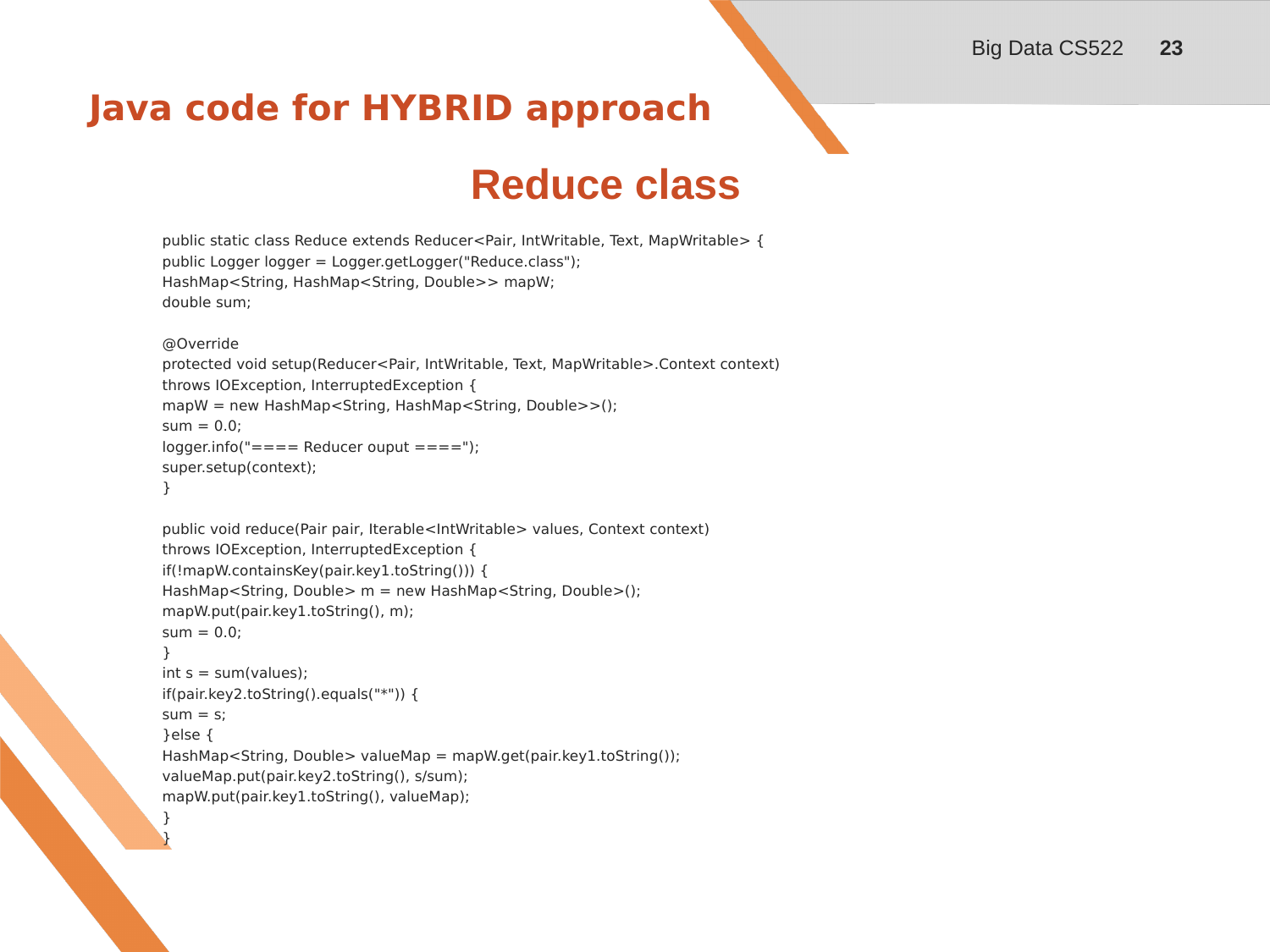

Big Data CS522
23
# Java code for HYBRID approach
Reduce class
	public static class Reduce extends Reducer<Pair, IntWritable, Text, MapWritable> {
		public Logger logger = Logger.getLogger("Reduce.class");
		HashMap<String, HashMap<String, Double>> mapW;
		double sum;

		@Override
		protected void setup(Reducer<Pair, IntWritable, Text, MapWritable>.Context context)
				throws IOException, InterruptedException {
			mapW = new HashMap<String, HashMap<String, Double>>();
			sum = 0.0;
			logger.info("==== Reducer ouput ====");
			super.setup(context);
		}

		public void reduce(Pair pair, Iterable<IntWritable> values, Context context)
				throws IOException, InterruptedException {
			if(!mapW.containsKey(pair.key1.toString())) {
				HashMap<String, Double> m = new HashMap<String, Double>();
				mapW.put(pair.key1.toString(), m);
				sum = 0.0;
			}
			int s = sum(values);
			if(pair.key2.toString().equals("*")) {
				sum = s;
			}else {
				HashMap<String, Double> valueMap = mapW.get(pair.key1.toString());
				valueMap.put(pair.key2.toString(), s/sum);
				mapW.put(pair.key1.toString(), valueMap);
			}
		}